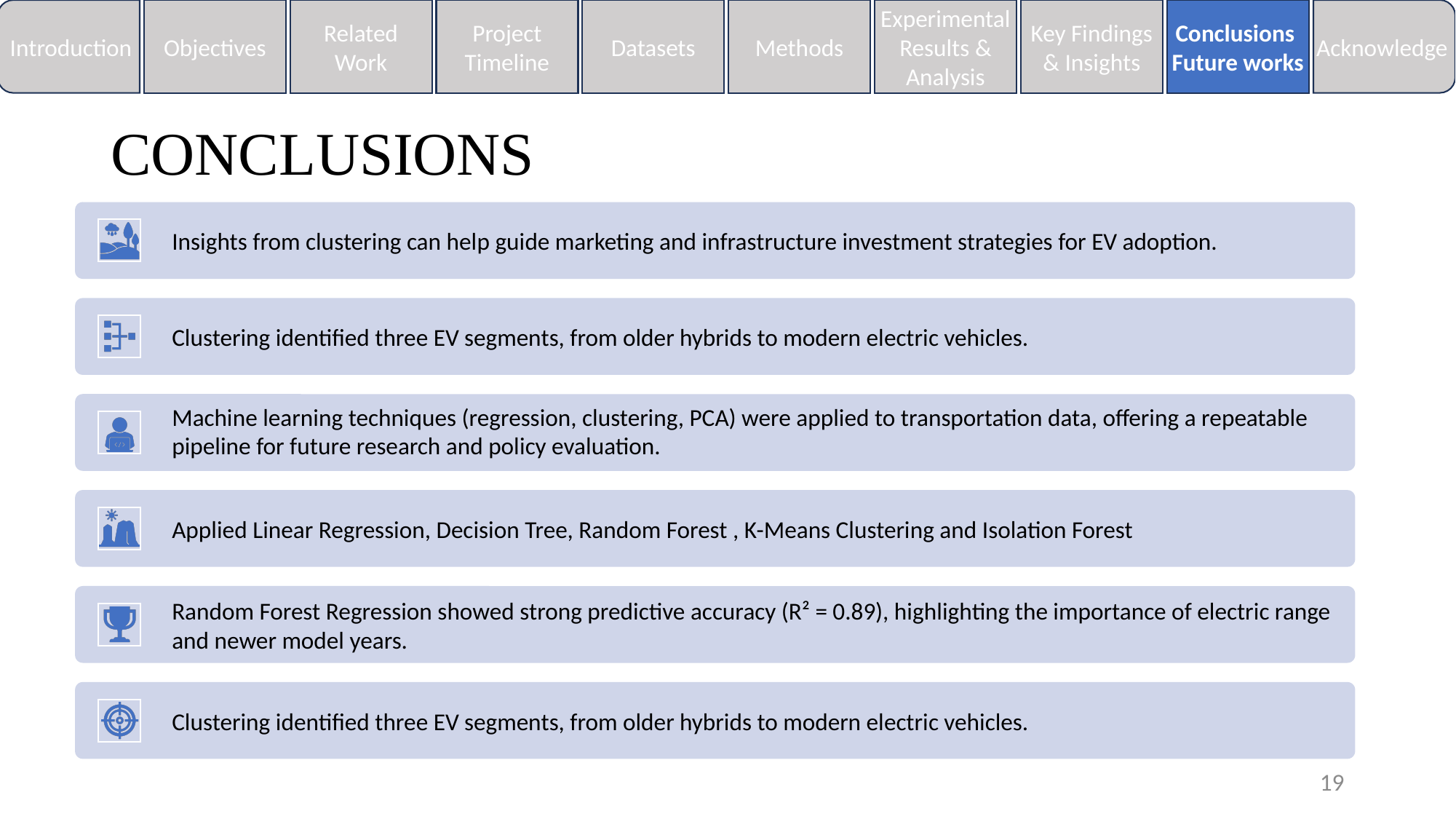

Project Timeline
Datasets
Methods
Experimental Results & Analysis
Key Findings & Insights
Conclusions  Future works
Acknowledge
Introduction
Objectives
Related Work
# CONCLUSIONS
Insights from clustering can help guide marketing and infrastructure investment strategies for EV adoption.
Clustering identified three EV segments, from older hybrids to modern electric vehicles.
Machine learning techniques (regression, clustering, PCA) were applied to transportation data, offering a repeatable pipeline for future research and policy evaluation.
Applied Linear Regression, Decision Tree, Random Forest , K-Means Clustering and Isolation Forest
Random Forest Regression showed strong predictive accuracy (R² = 0.89), highlighting the importance of electric range and newer model years.
Clustering identified three EV segments, from older hybrids to modern electric vehicles.
19